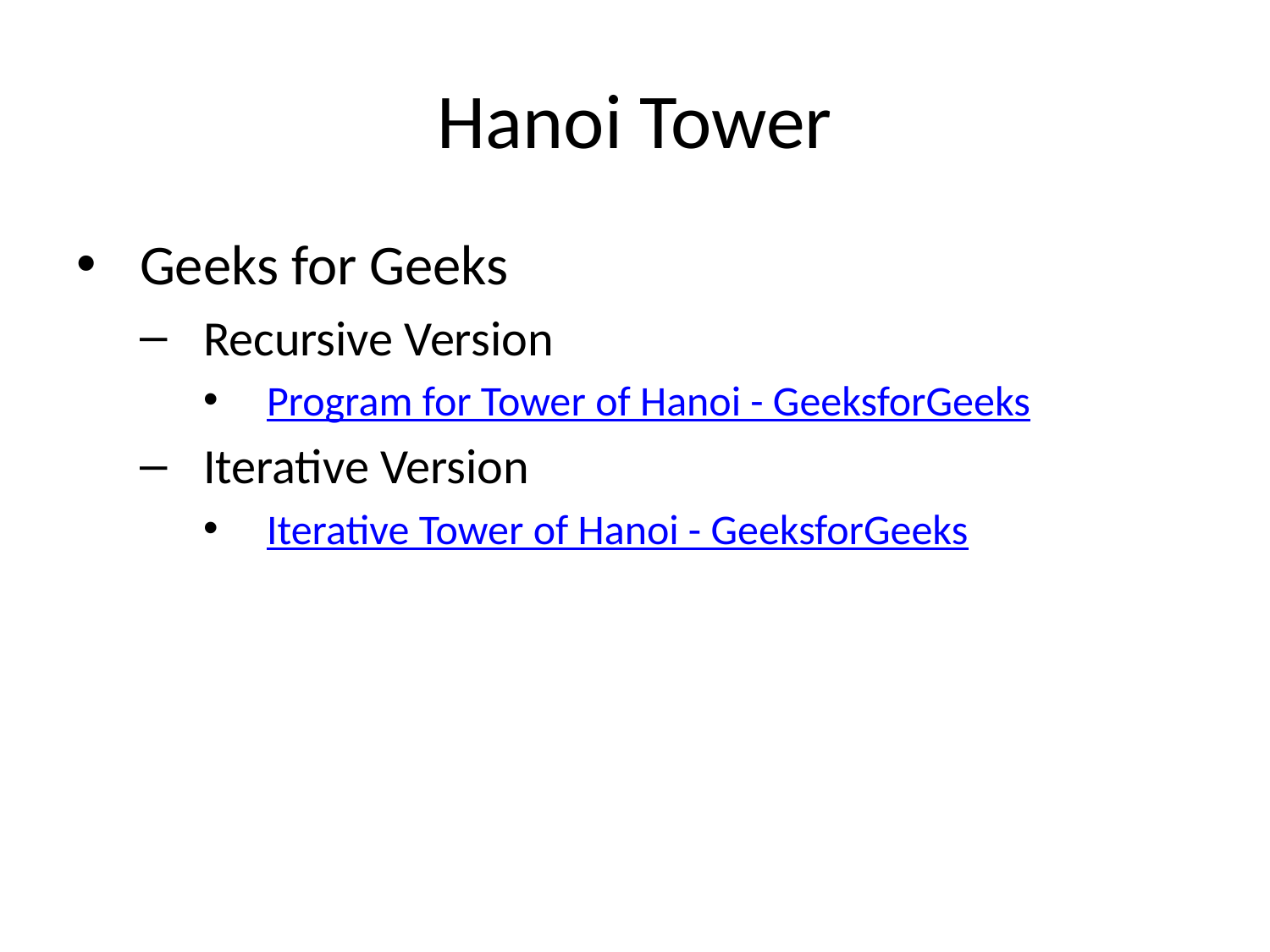

# Hanoi Tower
Geeks for Geeks
Recursive Version
Program for Tower of Hanoi - GeeksforGeeks
Iterative Version
Iterative Tower of Hanoi - GeeksforGeeks